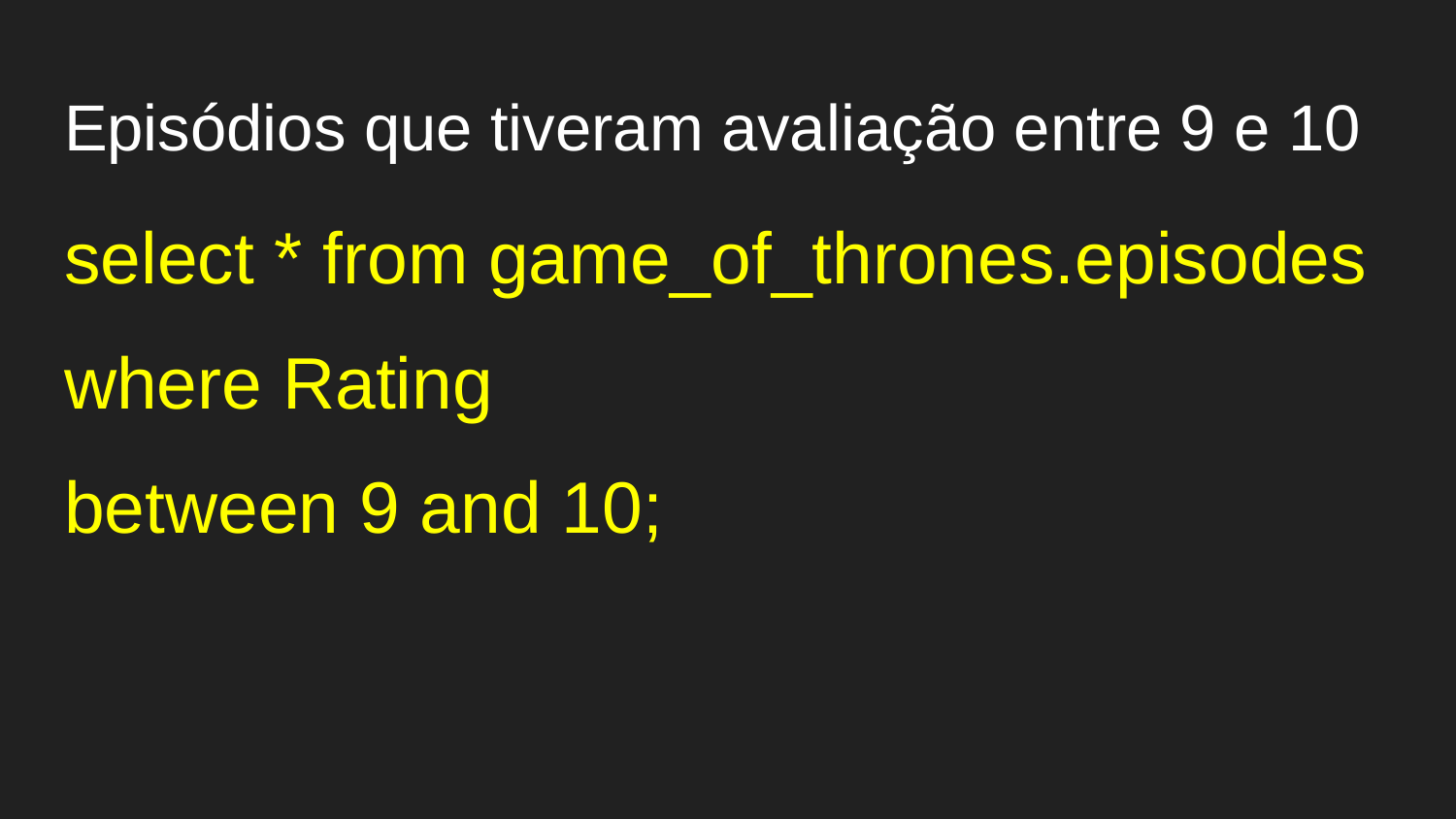

# Episódios que tiveram avaliação entre 9 e 10
select * from game_of_thrones.episodes
where Rating
between 9 and 10;